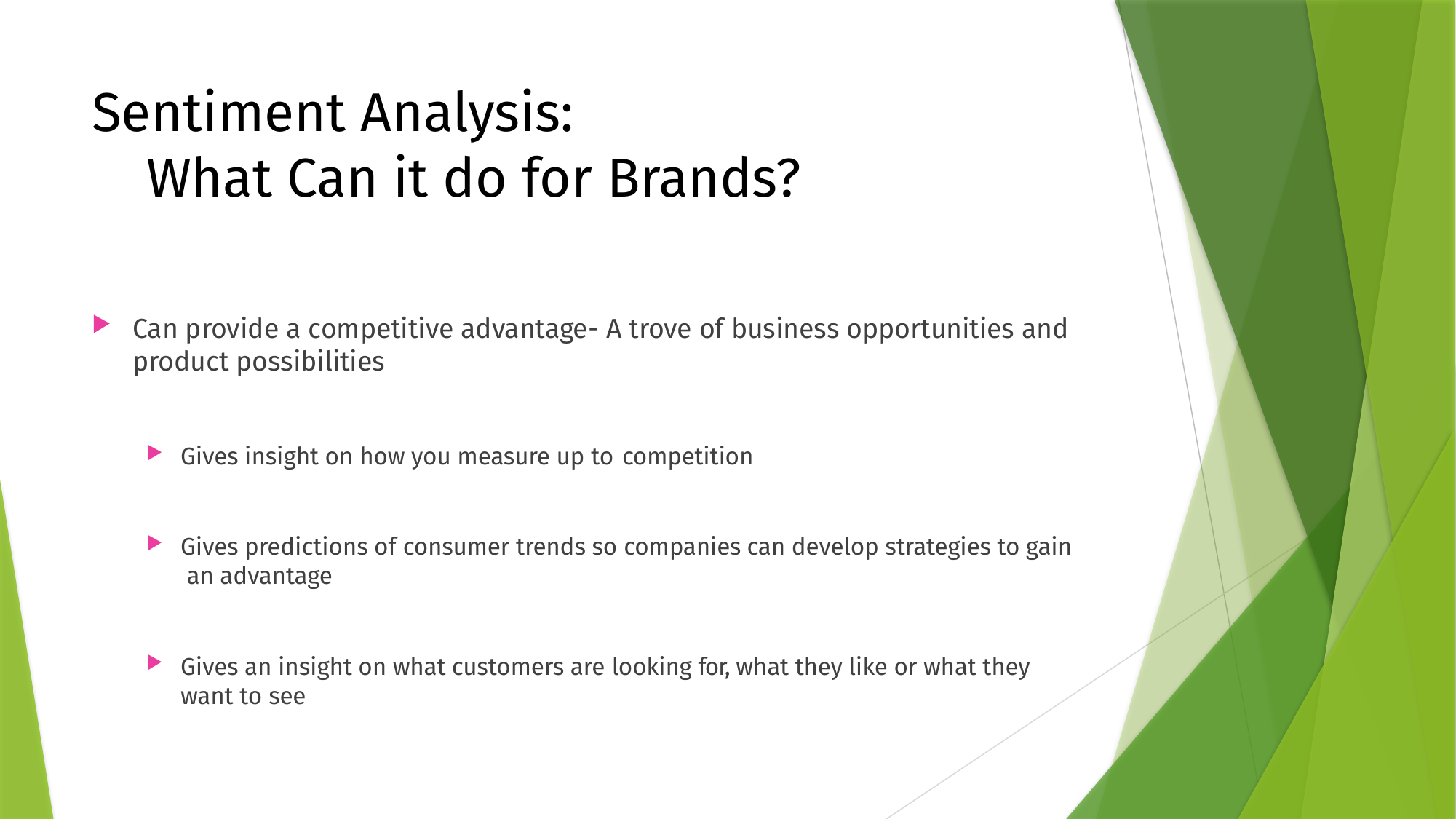

# Sentiment Analysis:
What Can it do for Brands?

Can provide a competitive advantage- A trove of business opportunities and
product possibilities

Gives insight on how you measure up to competition

Gives predictions of consumer trends so companies can develop strategies to gain  an advantage

Gives an insight on what customers are looking for, what they like or what they  want to see